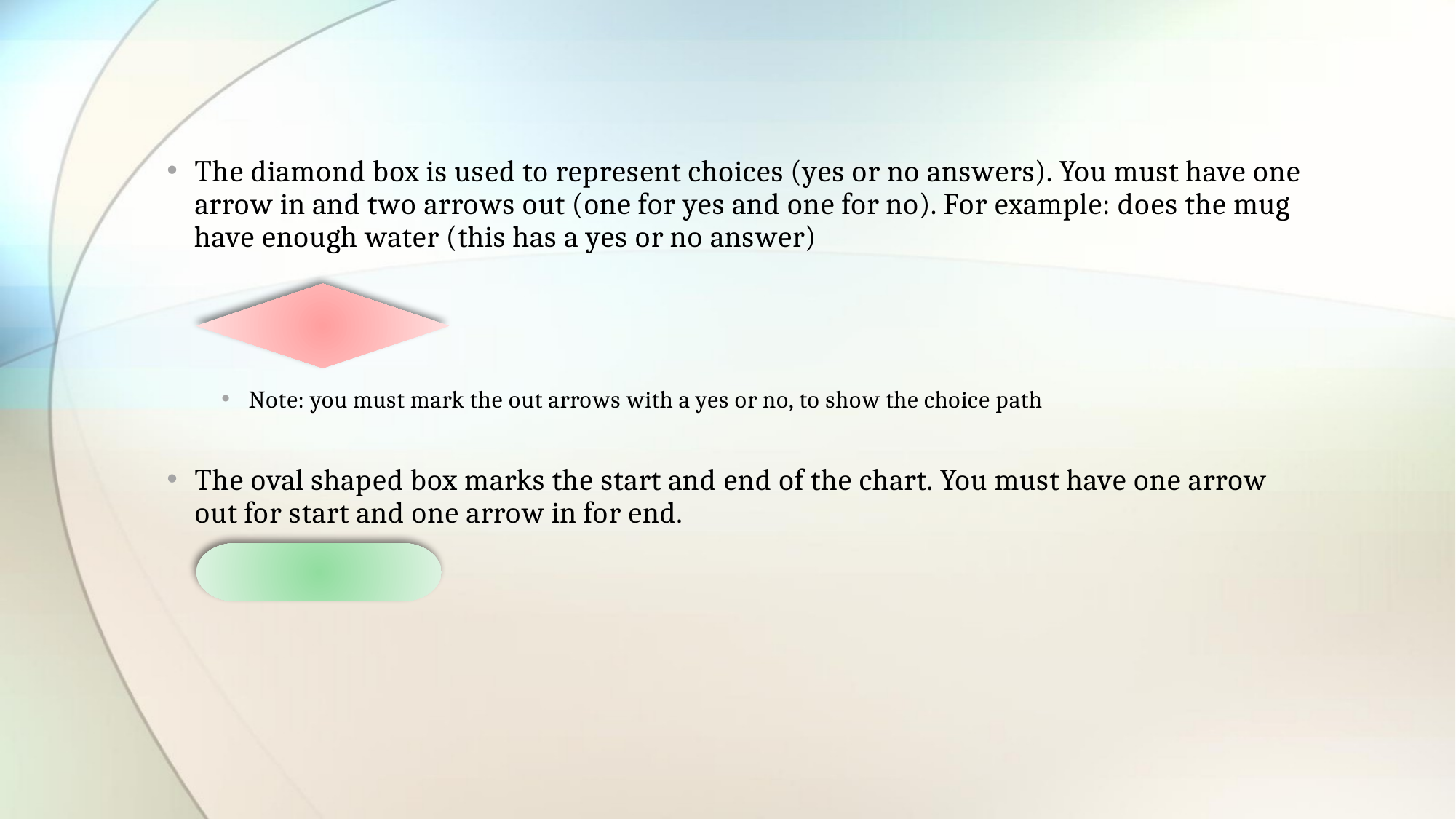

The diamond box is used to represent choices (yes or no answers). You must have one arrow in and two arrows out (one for yes and one for no). For example: does the mug have enough water (this has a yes or no answer)

Note: you must mark the out arrows with a yes or no, to show the choice path

The oval shaped box marks the start and end of the chart. You must have one arrow out for start and one arrow in for end.